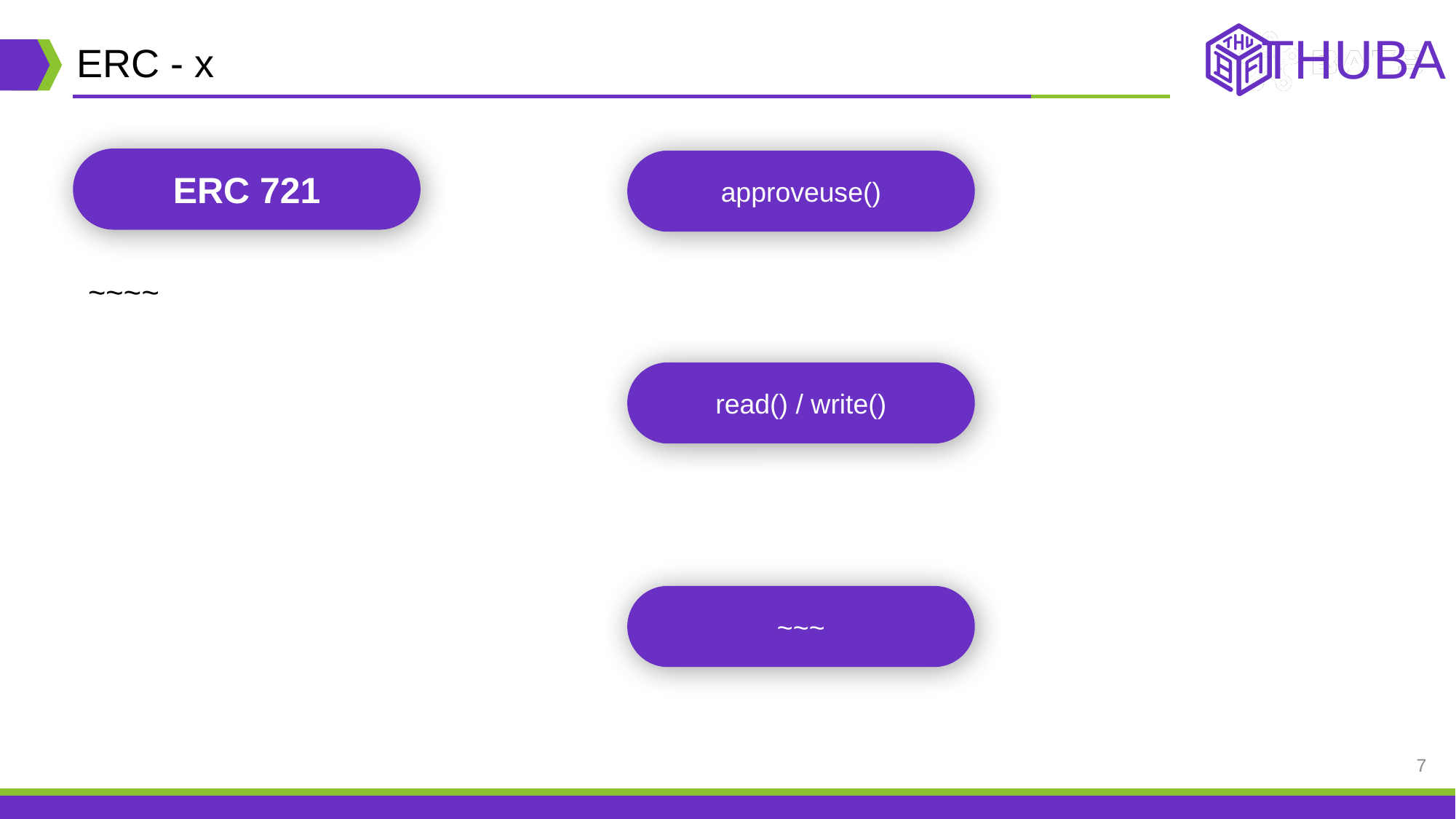

ERC - x
ERC 721
approveuse()
~~~~
read() / write()
~~~
7